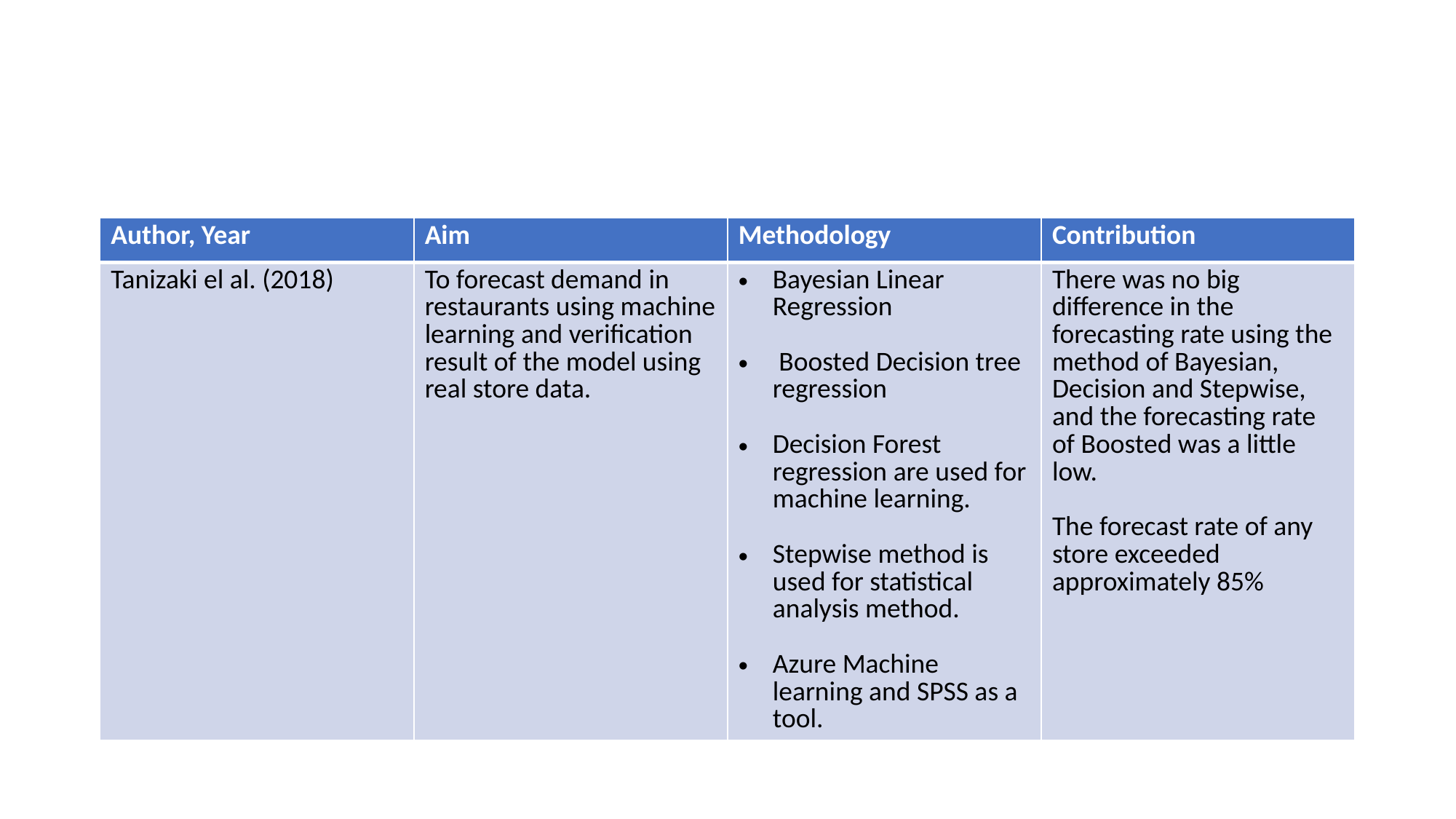

#
| Author, Year | Aim | Methodology | Contribution |
| --- | --- | --- | --- |
| Tanizaki el al. (2018) | To forecast demand in restaurants using machine learning and verification result of the model using real store data. | Bayesian Linear Regression Boosted Decision tree regression Decision Forest regression are used for machine learning. Stepwise method is used for statistical analysis method. Azure Machine learning and SPSS as a tool. | There was no big difference in the forecasting rate using the method of Bayesian, Decision and Stepwise, and the forecasting rate of Boosted was a little low. The forecast rate of any store exceeded approximately 85% |